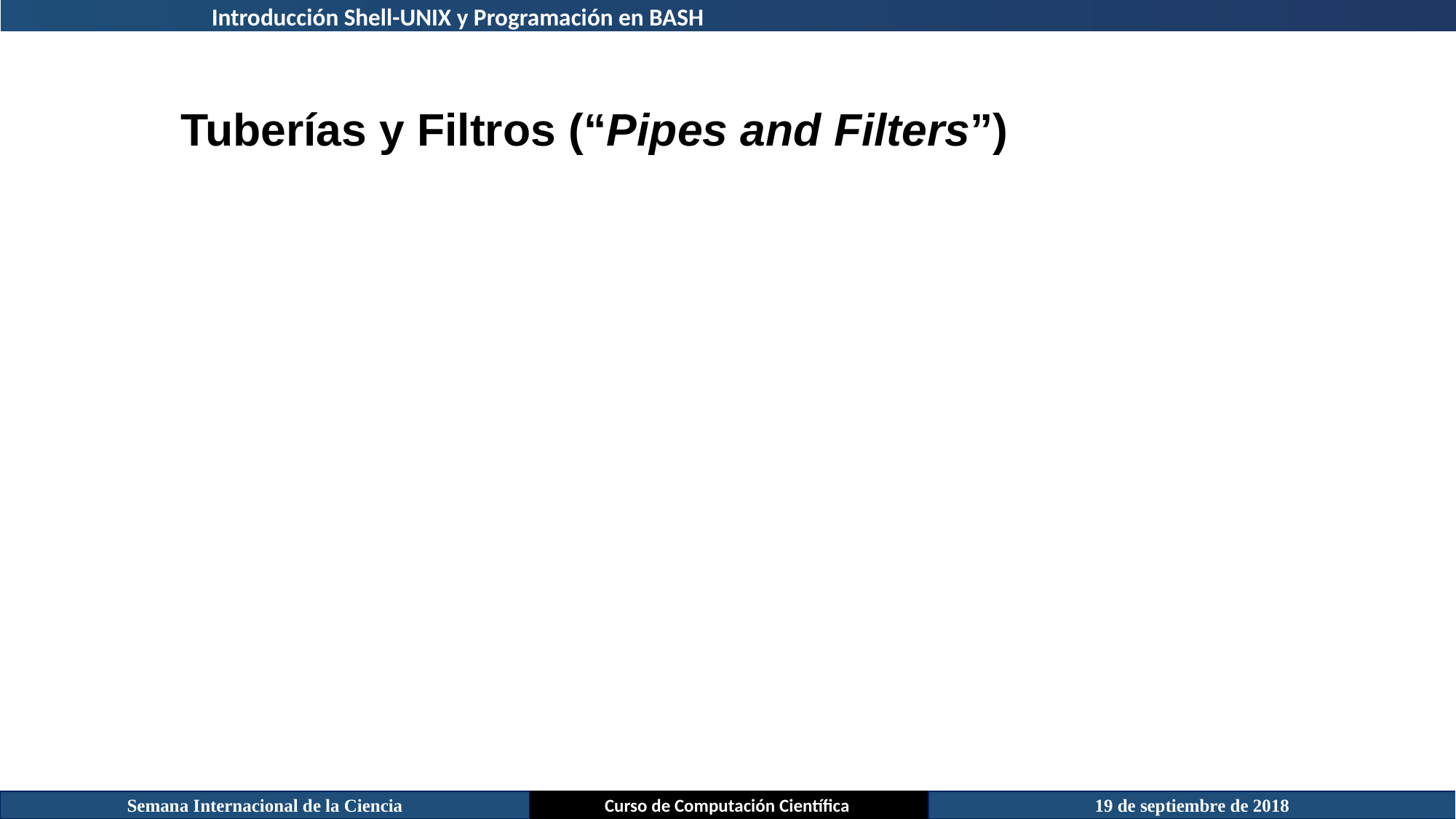

Introducción Shell-UNIX y Programación en BASH
Tuberías y Filtros (“Pipes and Filters”)

Semana Internacional de la Ciencia
Curso de Computación Científica
19 de septiembre de 2018